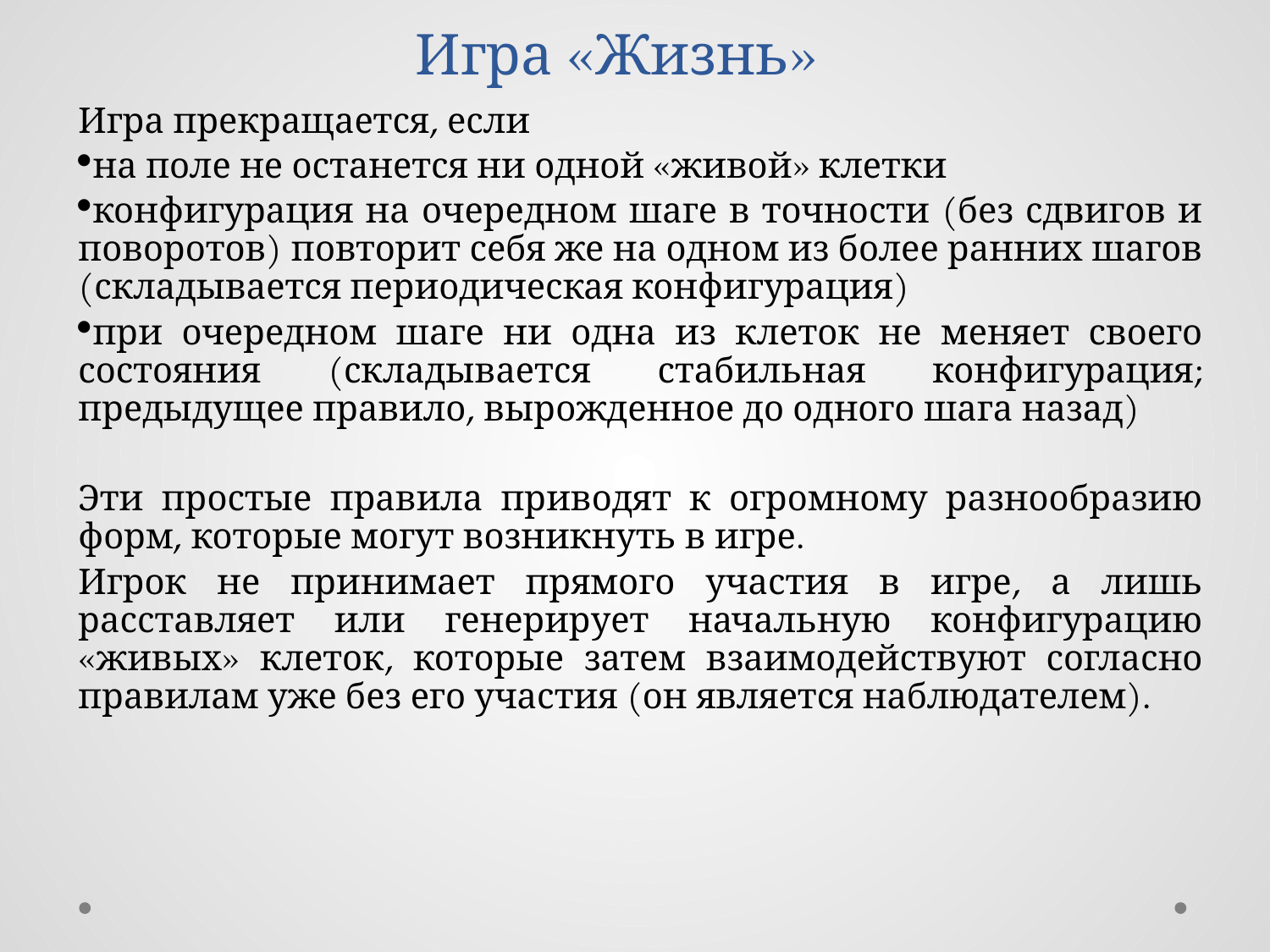

# Игра «Жизнь»
Игра прекращается, если
на поле не останется ни одной «живой» клетки
конфигурация на очередном шаге в точности (без сдвигов и поворотов) повторит себя же на одном из более ранних шагов (складывается периодическая конфигурация)
при очередном шаге ни одна из клеток не меняет своего состояния (складывается стабильная конфигурация; предыдущее правило, вырожденное до одного шага назад)

Эти простые правила приводят к огромному разнообразию форм, которые могут возникнуть в игре.
Игрок не принимает прямого участия в игре, а лишь расставляет или генерирует начальную конфигурацию «живых» клеток, которые затем взаимодействуют согласно правилам уже без его участия (он является наблюдателем).